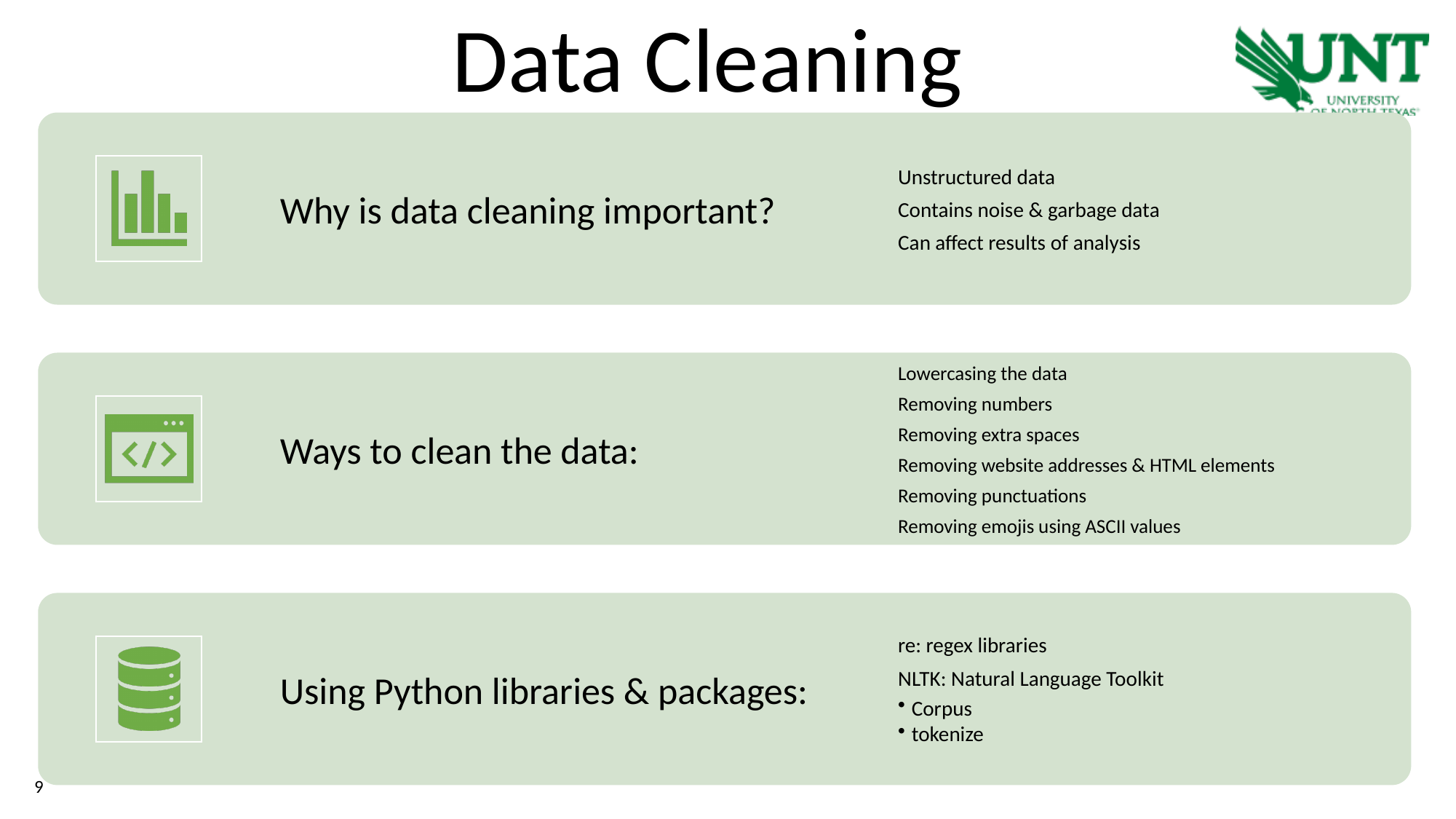

Data Cleaning
Why is data cleaning important?
Unstructured data
Contains noise & garbage data
Can affect results of analysis
Ways to clean the data:
Lowercasing the data
Removing numbers
Removing extra spaces
Removing website addresses & HTML elements
Removing punctuations
Removing emojis using ASCII values
Using Python libraries & packages:
re: regex libraries
NLTK: Natural Language Toolkit
Corpus
tokenize
9